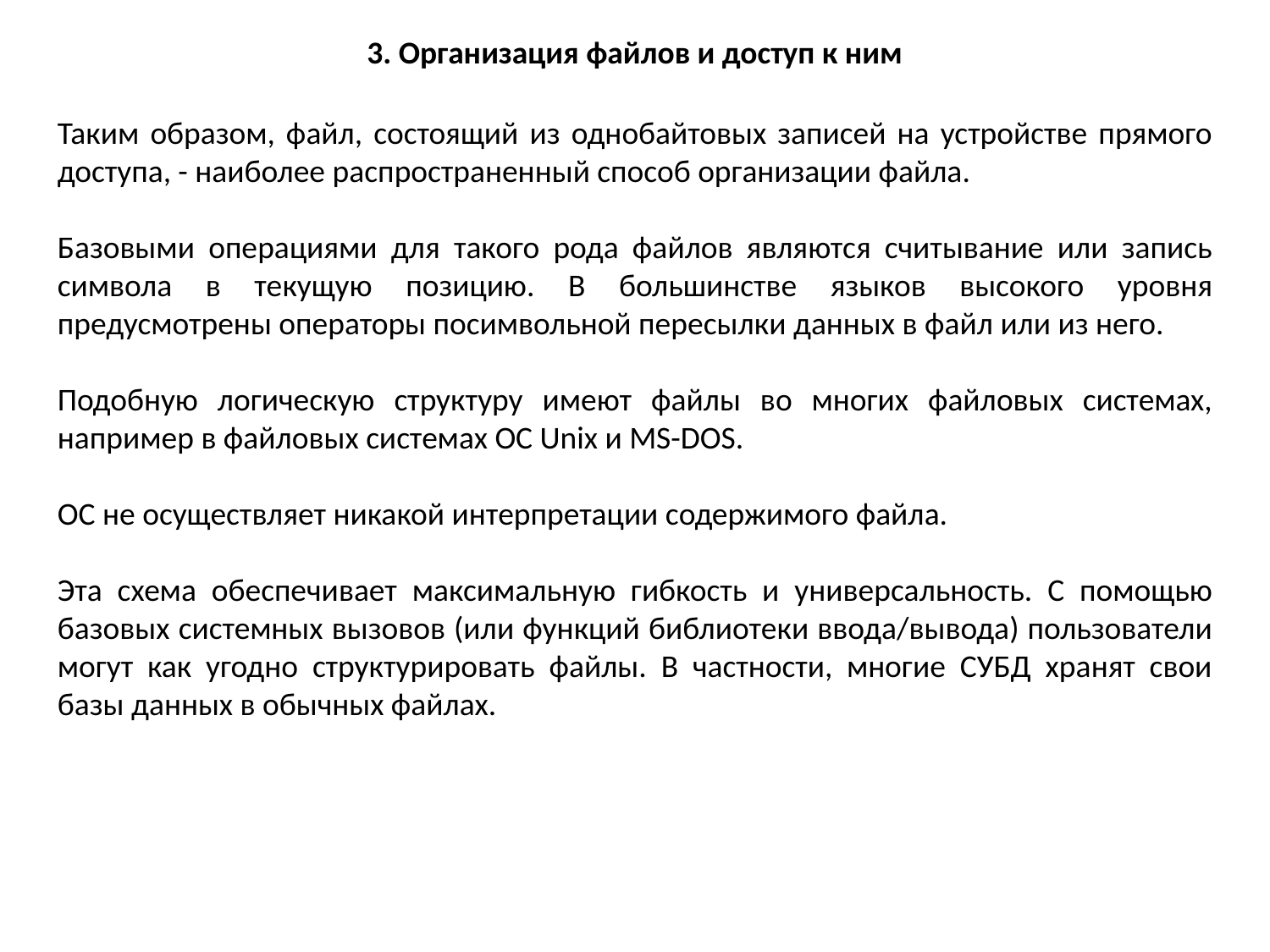

3. Организация файлов и доступ к ним
Таким образом, файл, состоящий из однобайтовых записей на устройстве прямого доступа, - наиболее распространенный способ организации файла.

Базовыми операциями для такого рода файлов являются считывание или запись символа в текущую позицию. В большинстве языков высокого уровня предусмотрены операторы посимвольной пересылки данных в файл или из него.

Подобную логическую структуру имеют файлы во многих файловых системах, например в файловых системах ОС Unix и MS-DOS.

ОС не осуществляет никакой интерпретации содержимого файла.

Эта схема обеспечивает максимальную гибкость и универсальность. С помощью базовых системных вызовов (или функций библиотеки ввода/вывода) пользователи могут как угодно структурировать файлы. В частности, многие СУБД хранят свои базы данных в обычных файлах.